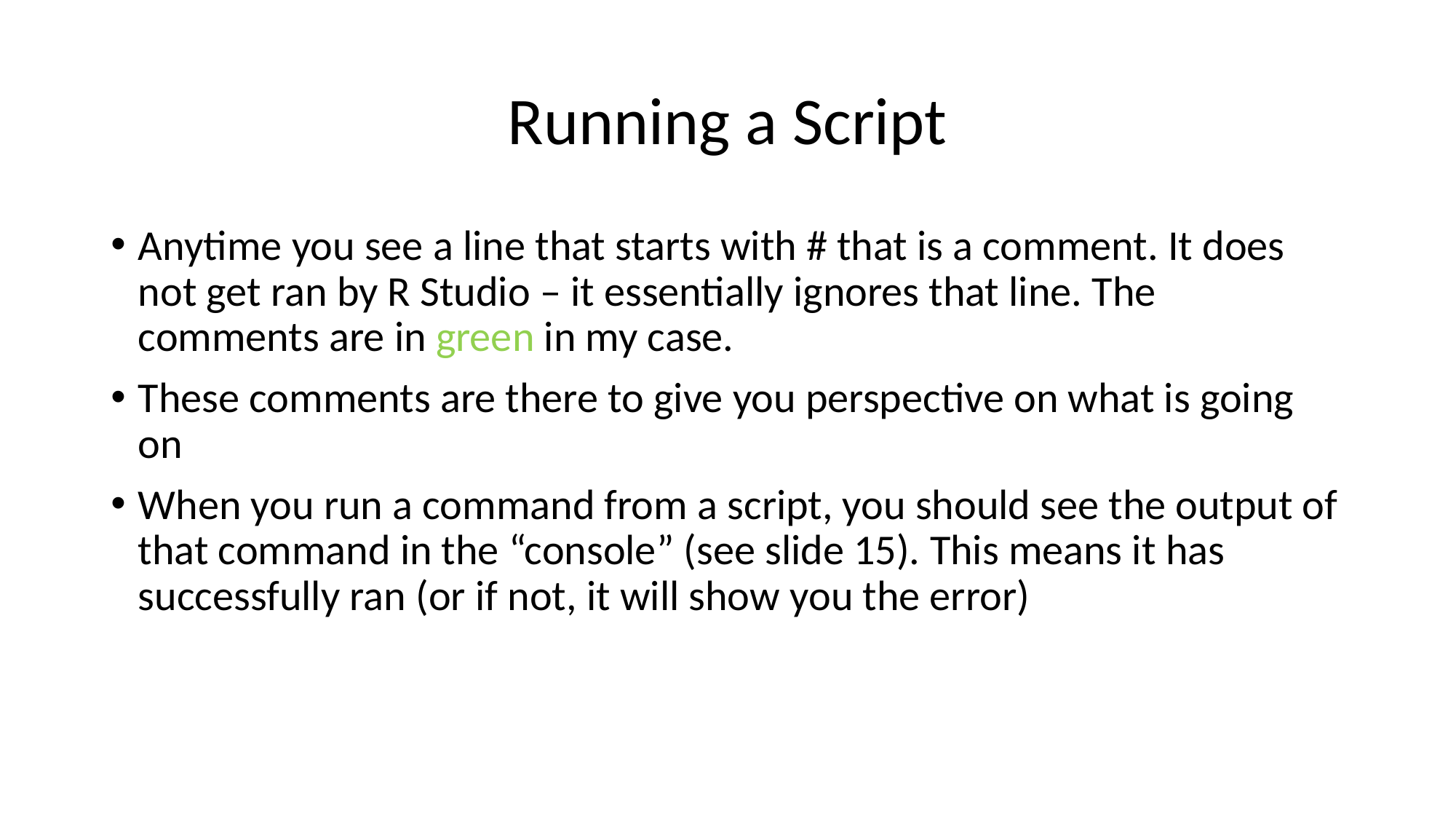

# Running a Script
Anytime you see a line that starts with # that is a comment. It does not get ran by R Studio – it essentially ignores that line. The comments are in green in my case.
These comments are there to give you perspective on what is going on
When you run a command from a script, you should see the output of that command in the “console” (see slide 15). This means it has successfully ran (or if not, it will show you the error)